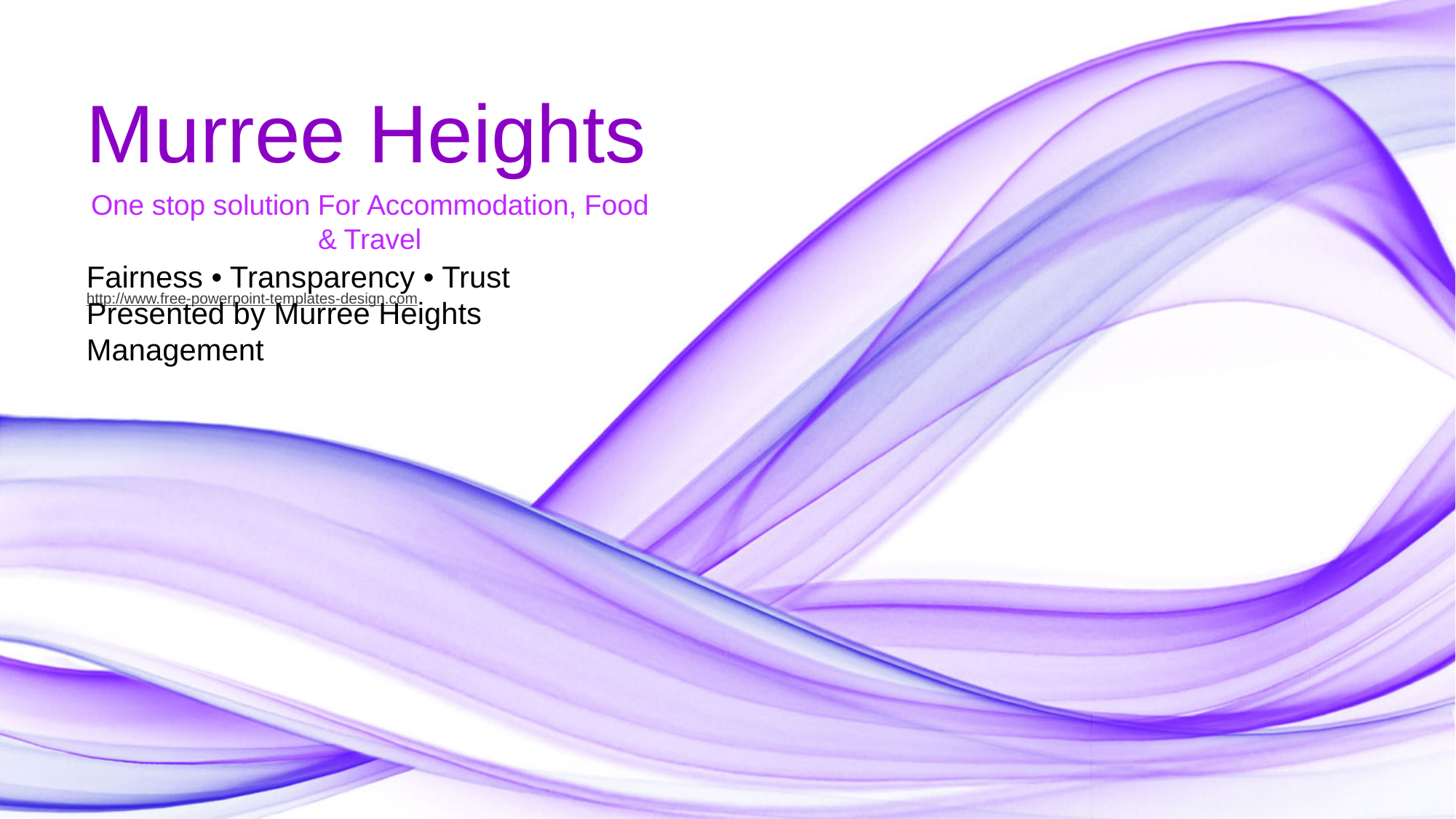

Murree Heights
One stop solution For Accommodation, Food & Travel
Fairness • Transparency • Trust
Presented by Murree Heights Management
http://www.free-powerpoint-templates-design.com